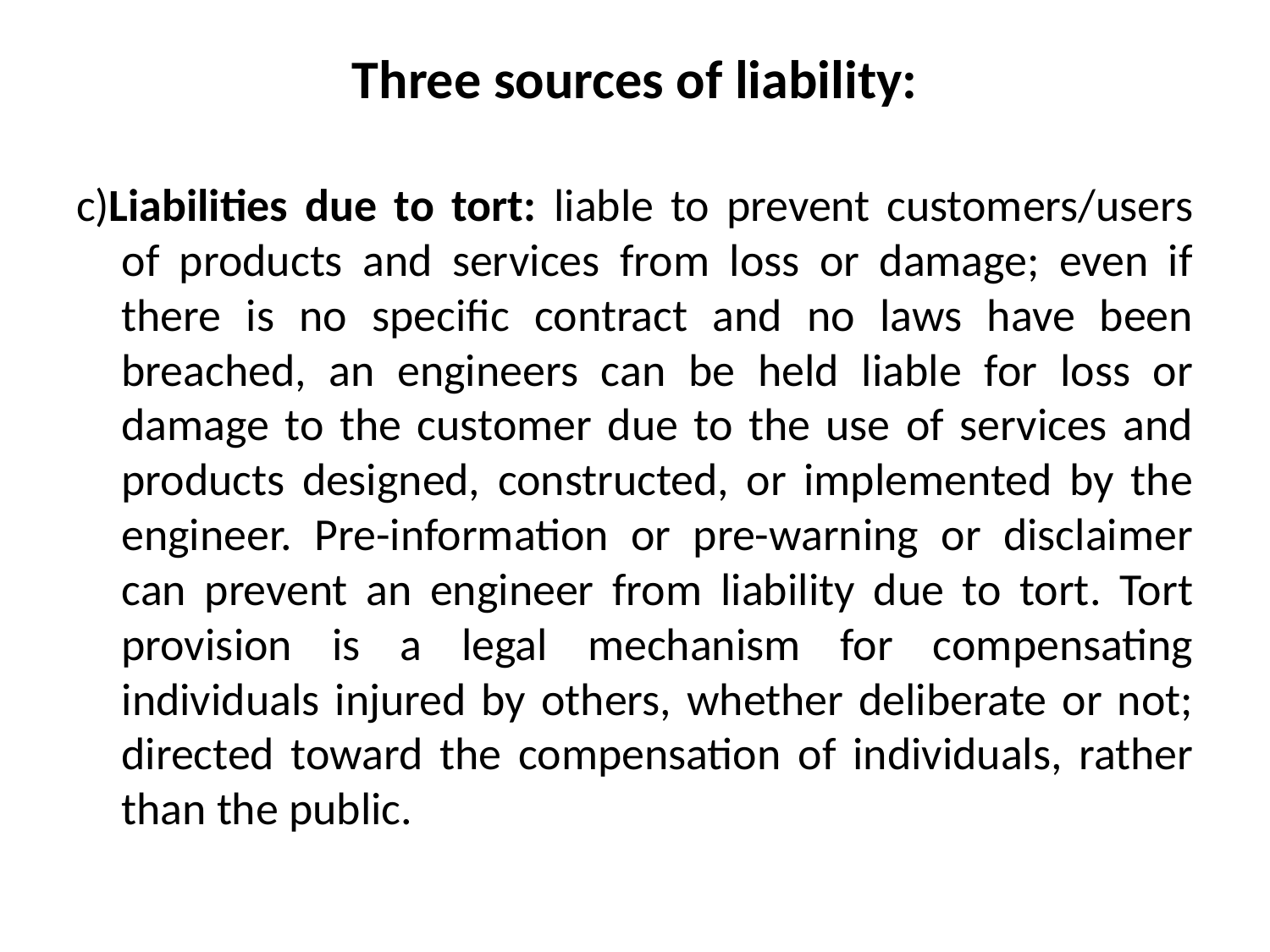

# Three sources of liability:
c)Liabilities due to tort: liable to prevent customers/users of products and services from loss or damage; even if there is no specific contract and no laws have been breached, an engineers can be held liable for loss or damage to the customer due to the use of services and products designed, constructed, or implemented by the engineer. Pre-information or pre-warning or disclaimer can prevent an engineer from liability due to tort. Tort provision is a legal mechanism for compensating individuals injured by others, whether deliberate or not; directed toward the compensation of individuals, rather than the public.